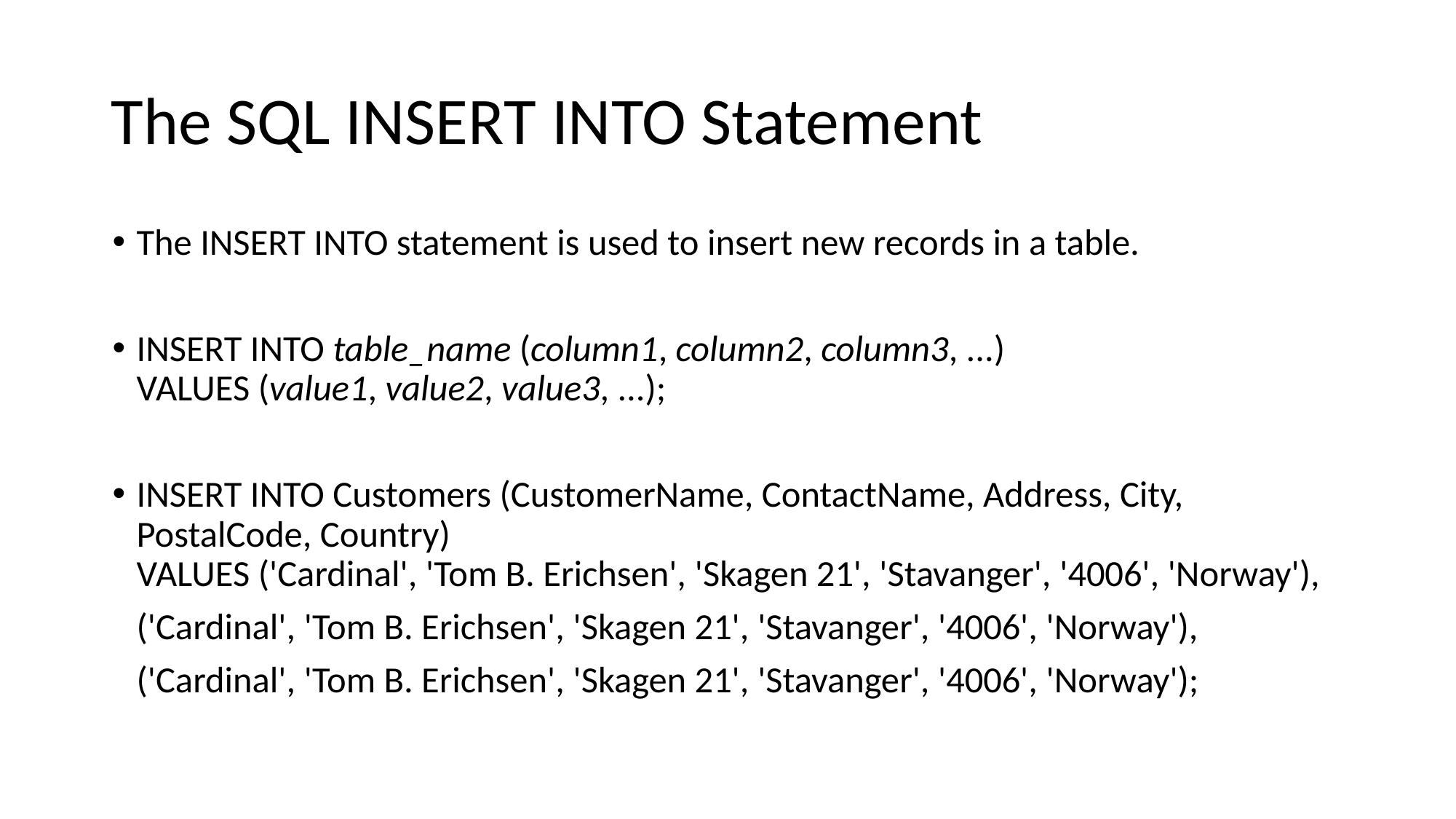

# The SQL INSERT INTO Statement
The INSERT INTO statement is used to insert new records in a table.

INSERT INTO table_name (column1, column2, column3, ...)
VALUES (value1, value2, value3, ...);

INSERT INTO Customers (CustomerName, ContactName, Address, City, PostalCode, Country)
VALUES ('Cardinal', 'Tom B. Erichsen', 'Skagen 21', 'Stavanger', '4006', 'Norway'),
('Cardinal', 'Tom B. Erichsen', 'Skagen 21', 'Stavanger', '4006', 'Norway'),
('Cardinal', 'Tom B. Erichsen', 'Skagen 21', 'Stavanger', '4006', 'Norway');